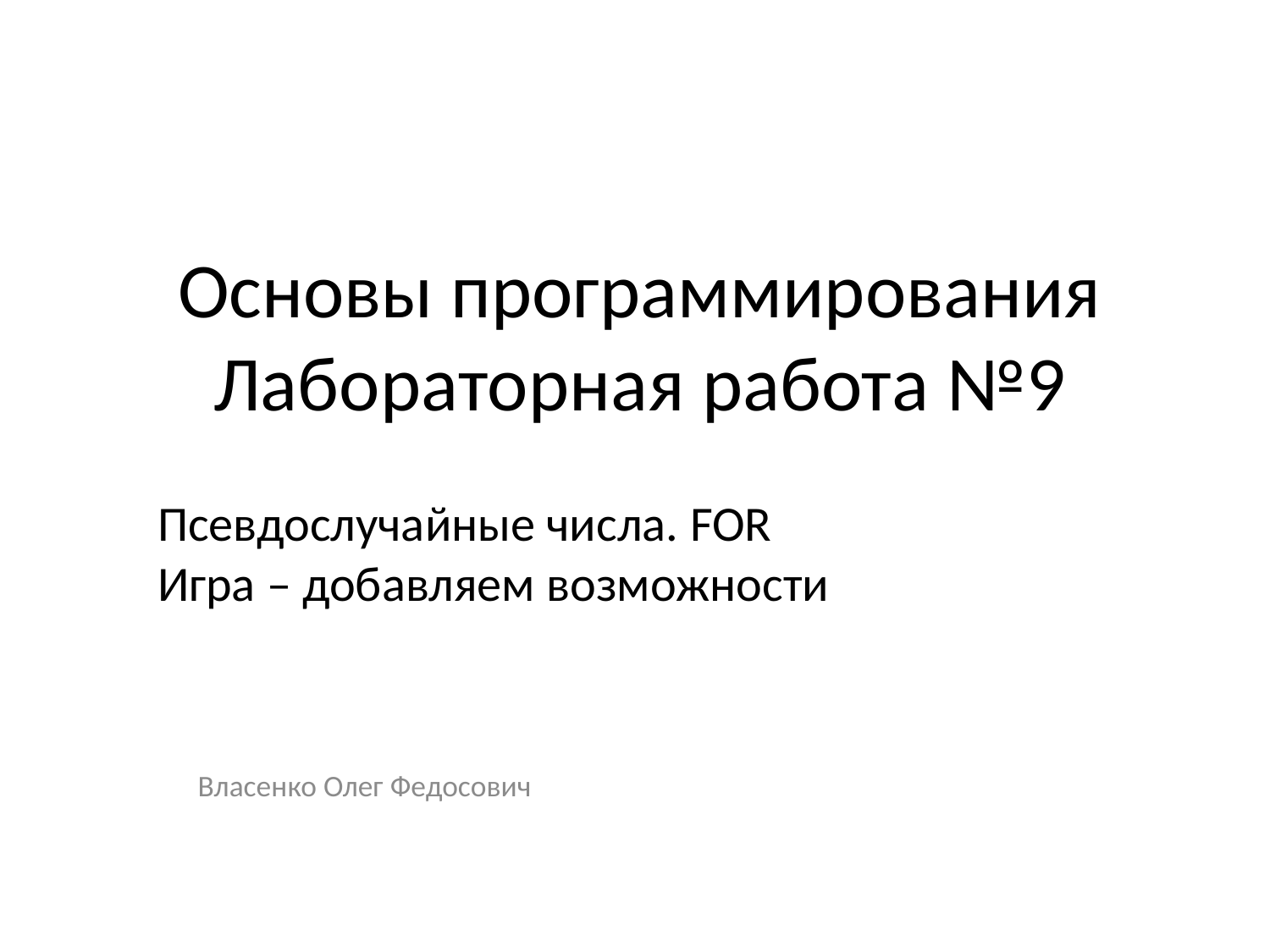

# Основы программирования Лабораторная работа №9
Псевдослучайные числа. FOR
Игра – добавляем возможности

Власенко Олег Федосович